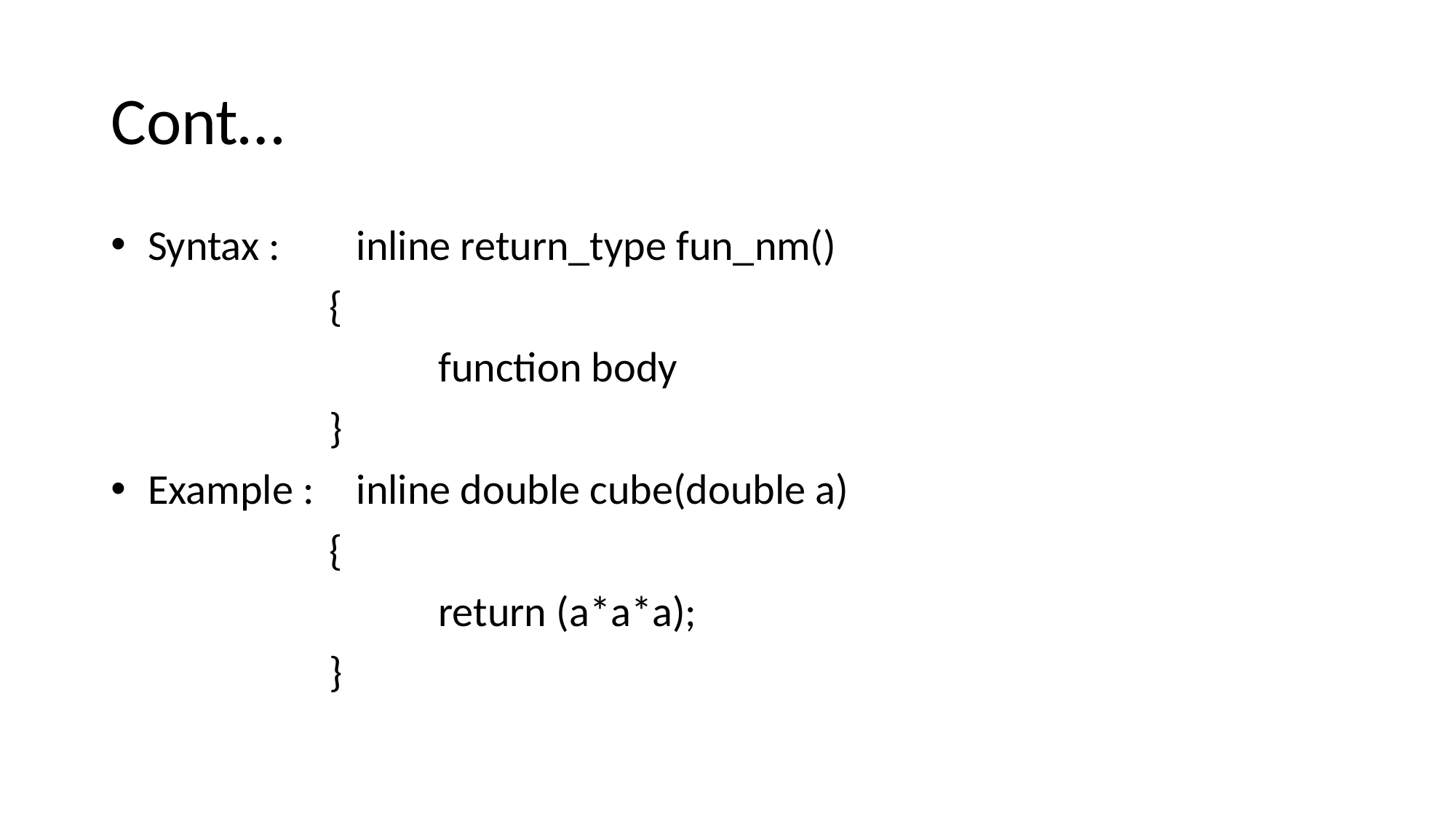

# Cont…
 Syntax :	inline return_type fun_nm()
		{
			function body
		}
 Example :	inline double cube(double a)
		{
			return (a*a*a);
		}